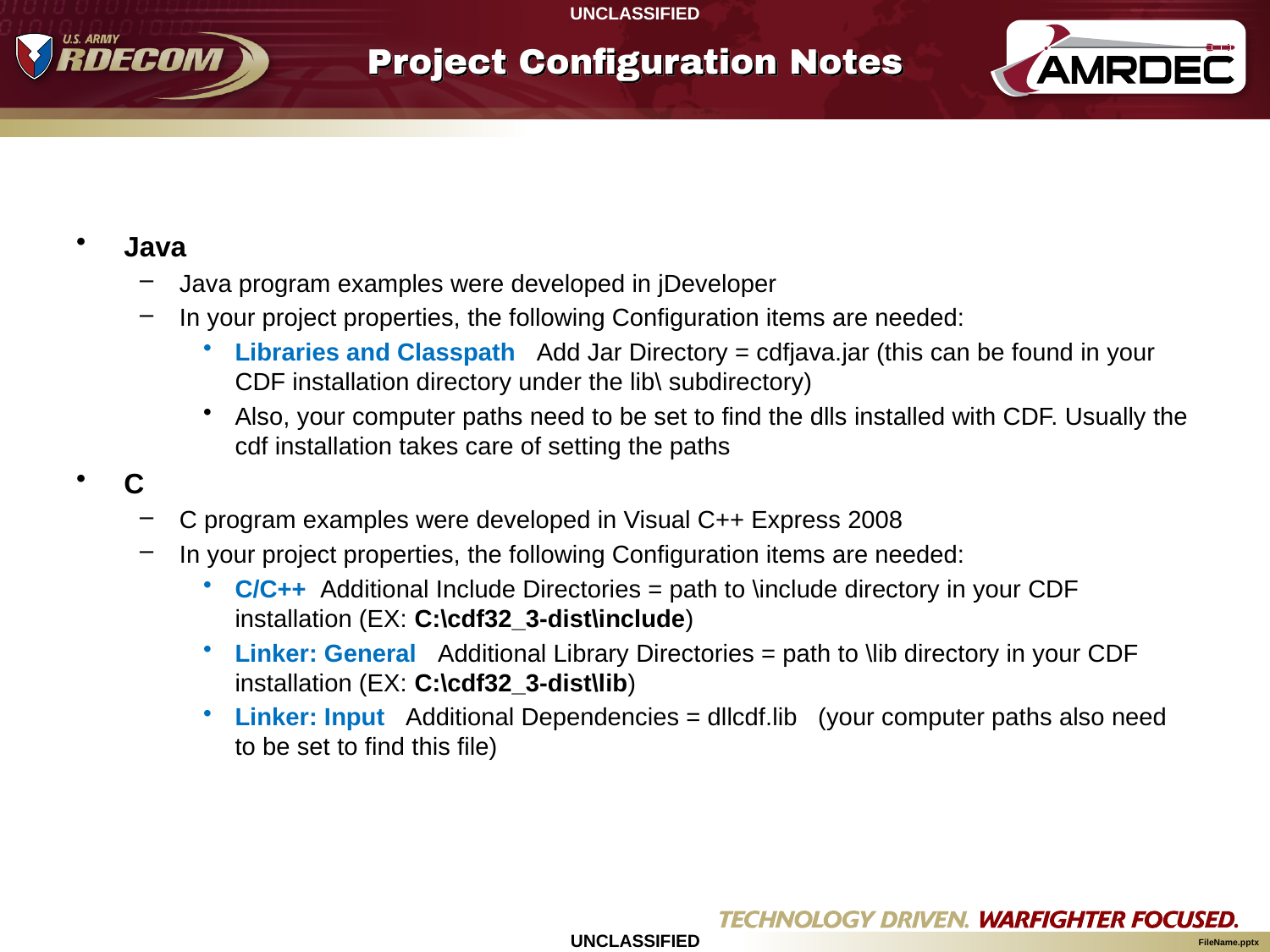

# Project Configuration Notes
Java
Java program examples were developed in jDeveloper
In your project properties, the following Configuration items are needed:
Libraries and Classpath   Add Jar Directory = cdfjava.jar (this can be found in your CDF installation directory under the lib\ subdirectory)
Also, your computer paths need to be set to find the dlls installed with CDF. Usually the cdf installation takes care of setting the paths
C
C program examples were developed in Visual C++ Express 2008
In your project properties, the following Configuration items are needed:
C/C++  Additional Include Directories = path to \include directory in your CDF installation (EX: C:\cdf32_3-dist\include)
Linker: General   Additional Library Directories = path to \lib directory in your CDF installation (EX: C:\cdf32_3-dist\lib)
Linker: Input   Additional Dependencies = dllcdf.lib   (your computer paths also need to be set to find this file)